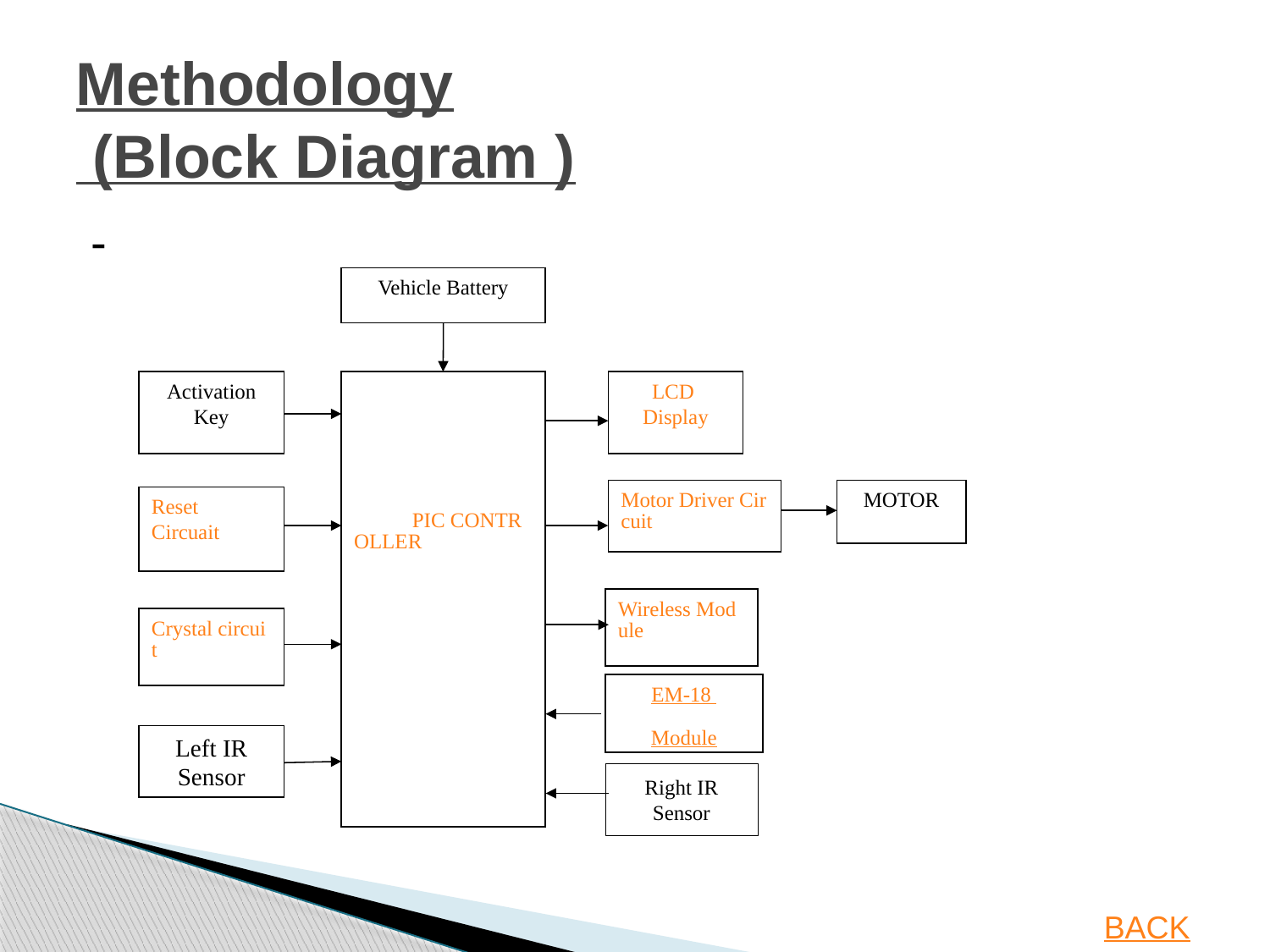

# Methodology (Block Diagram )
-
Vehicle Battery
Activation
Key
LCD
Display
Motor Driver Circuit
MOTOR
Reset Circuait
Wireless Module
Crystal circuit
Left IR Sensor

           PIC CONTROLLER
EM-18
Module
Right IR Sensor
BACK